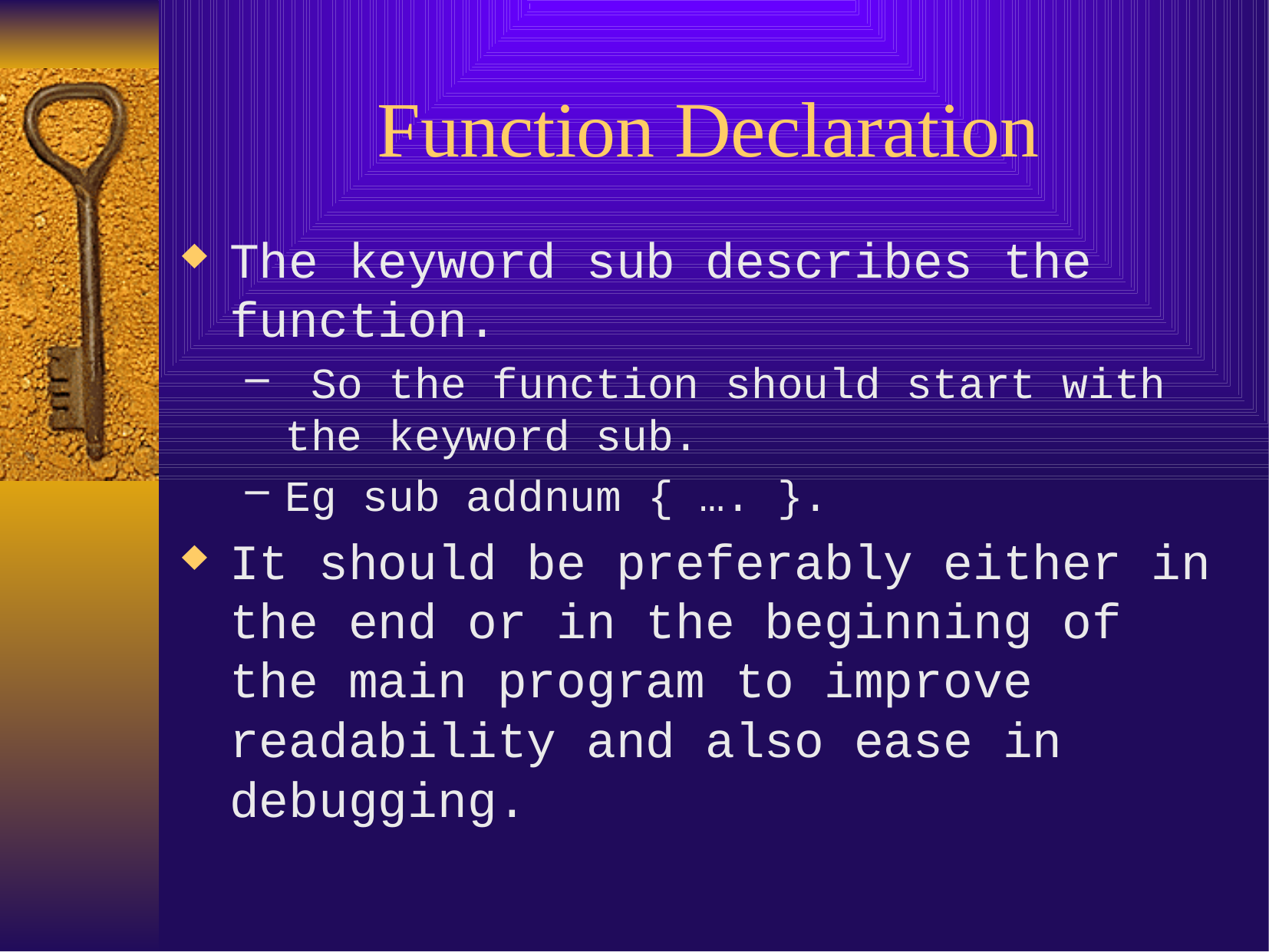

# Function Declaration
The keyword sub describes the function.
 So the function should start with the keyword sub.
Eg sub addnum { …. }.
It should be preferably either in the end or in the beginning of the main program to improve readability and also ease in debugging.